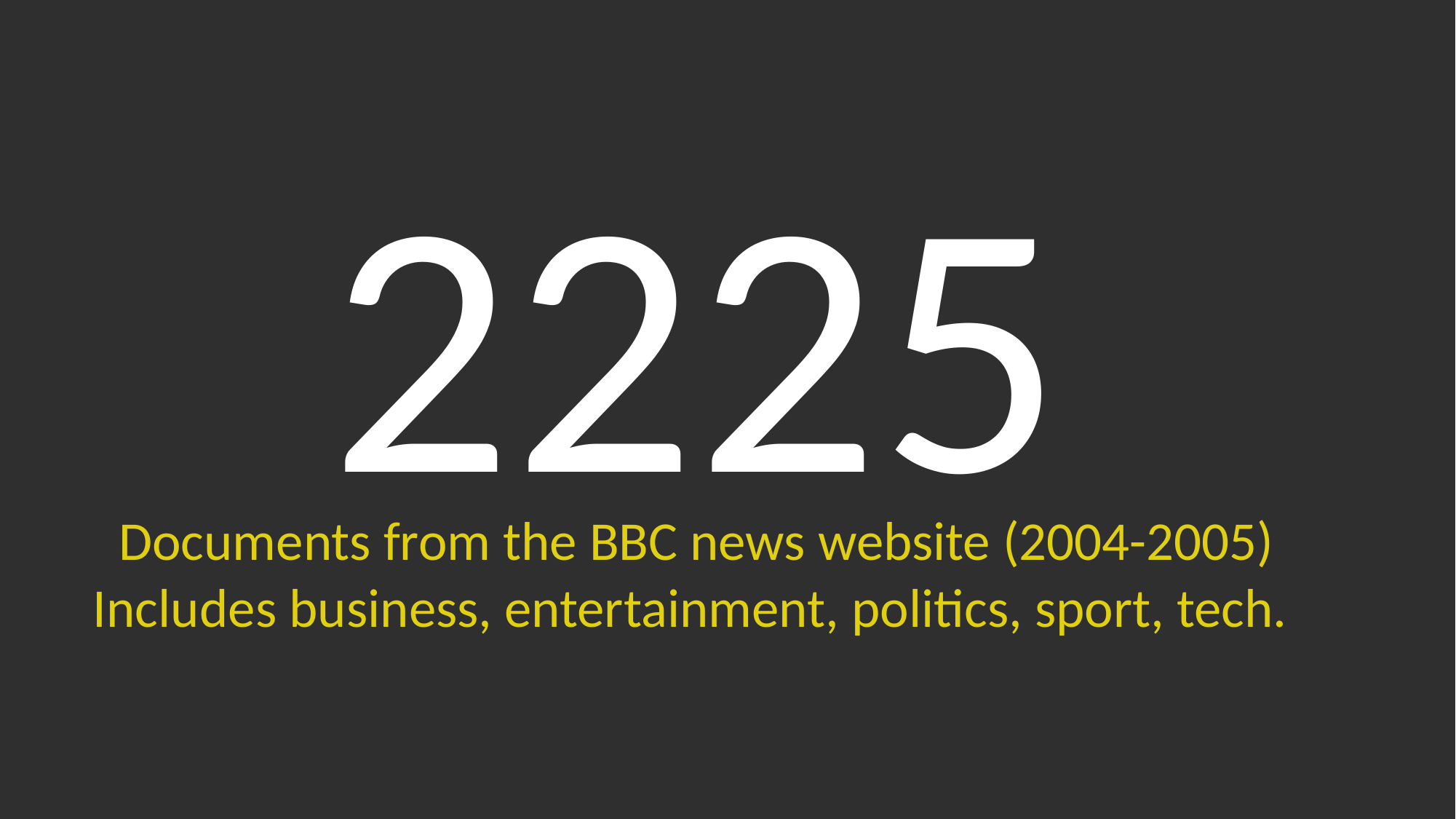

# 2225
Documents from the BBC news website (2004-2005)
Includes business, entertainment, politics, sport, tech.